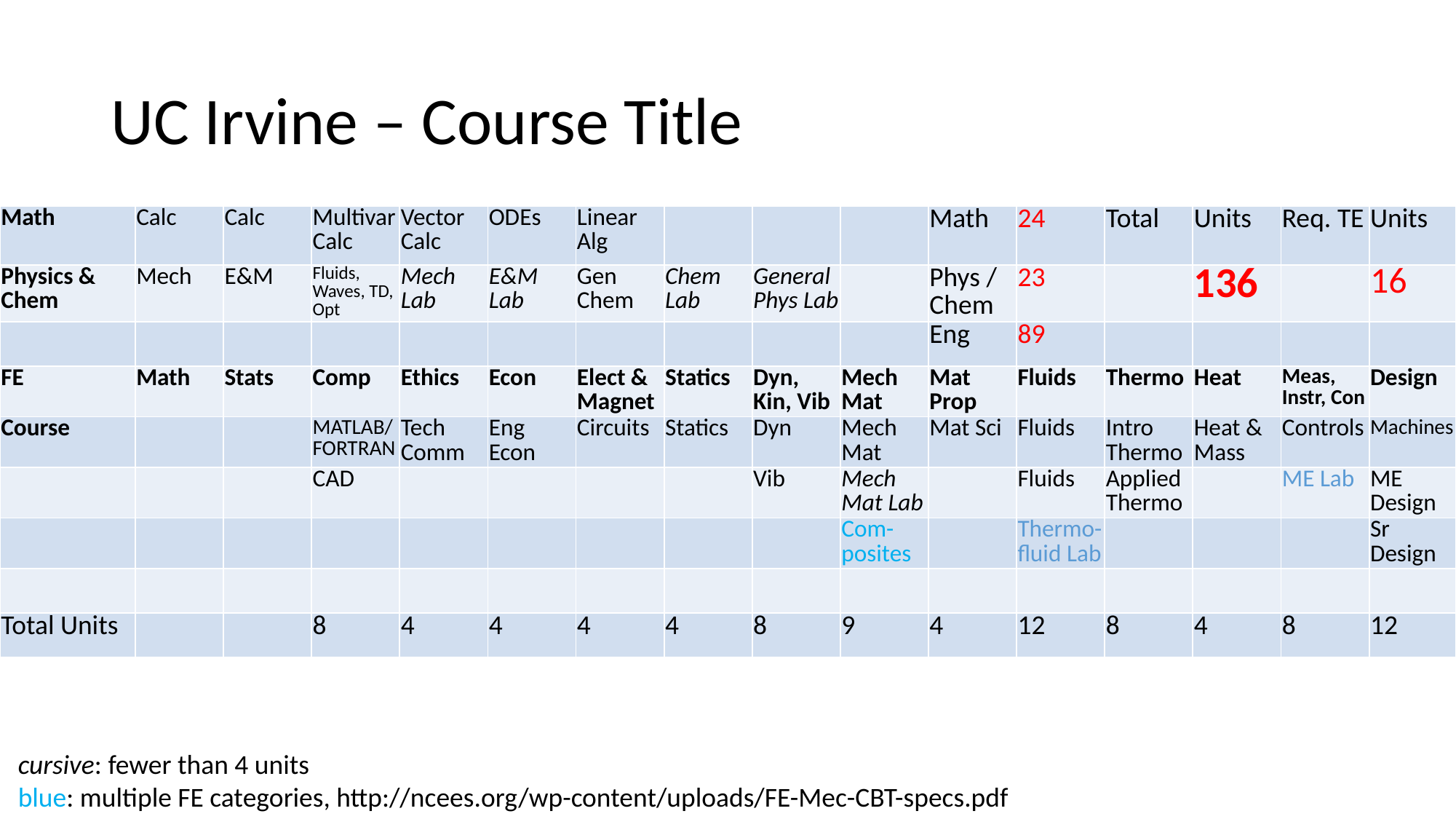

# UC Irvine – Course Title
| Math | Calc | Calc | Multivar Calc | Vector Calc | ODEs | Linear Alg |  |  |  | Math | 24 | Total | Units | Req. TE | Units |
| --- | --- | --- | --- | --- | --- | --- | --- | --- | --- | --- | --- | --- | --- | --- | --- |
| Physics & Chem | Mech | E&M | Fluids, Waves, TD, Opt | Mech Lab | E&M Lab | Gen Chem | Chem Lab | General Phys Lab |  | Phys / Chem | 23 |  | 136 |  | 16 |
|  |  |  |  |  |  |  |  |  |  | Eng | 89 |  |  |  |  |
| FE | Math | Stats | Comp | Ethics | Econ | Elect & Magnet | Statics | Dyn, Kin, Vib | Mech Mat | Mat Prop | Fluids | Thermo | Heat | Meas, Instr, Con | Design |
| Course |  |  | MATLAB/FORTRAN | Tech Comm | Eng Econ | Circuits | Statics | Dyn | Mech Mat | Mat Sci | Fluids | Intro Thermo | Heat & Mass | Controls | Machines |
|  |  |  | CAD |  |  |  |  | Vib | Mech Mat Lab |  | Fluids | Applied Thermo |  | ME Lab | ME Design |
|  |  |  |  |  |  |  |  |  | Com- posites |  | Thermo-fluid Lab |  |  |  | Sr Design |
|  |  |  |  |  |  |  |  |  |  |  |  |  |  |  |  |
| Total Units |  |  | 8 | 4 | 4 | 4 | 4 | 8 | 9 | 4 | 12 | 8 | 4 | 8 | 12 |
cursive: fewer than 4 units
blue: multiple FE categories, http://ncees.org/wp-content/uploads/FE-Mec-CBT-specs.pdf